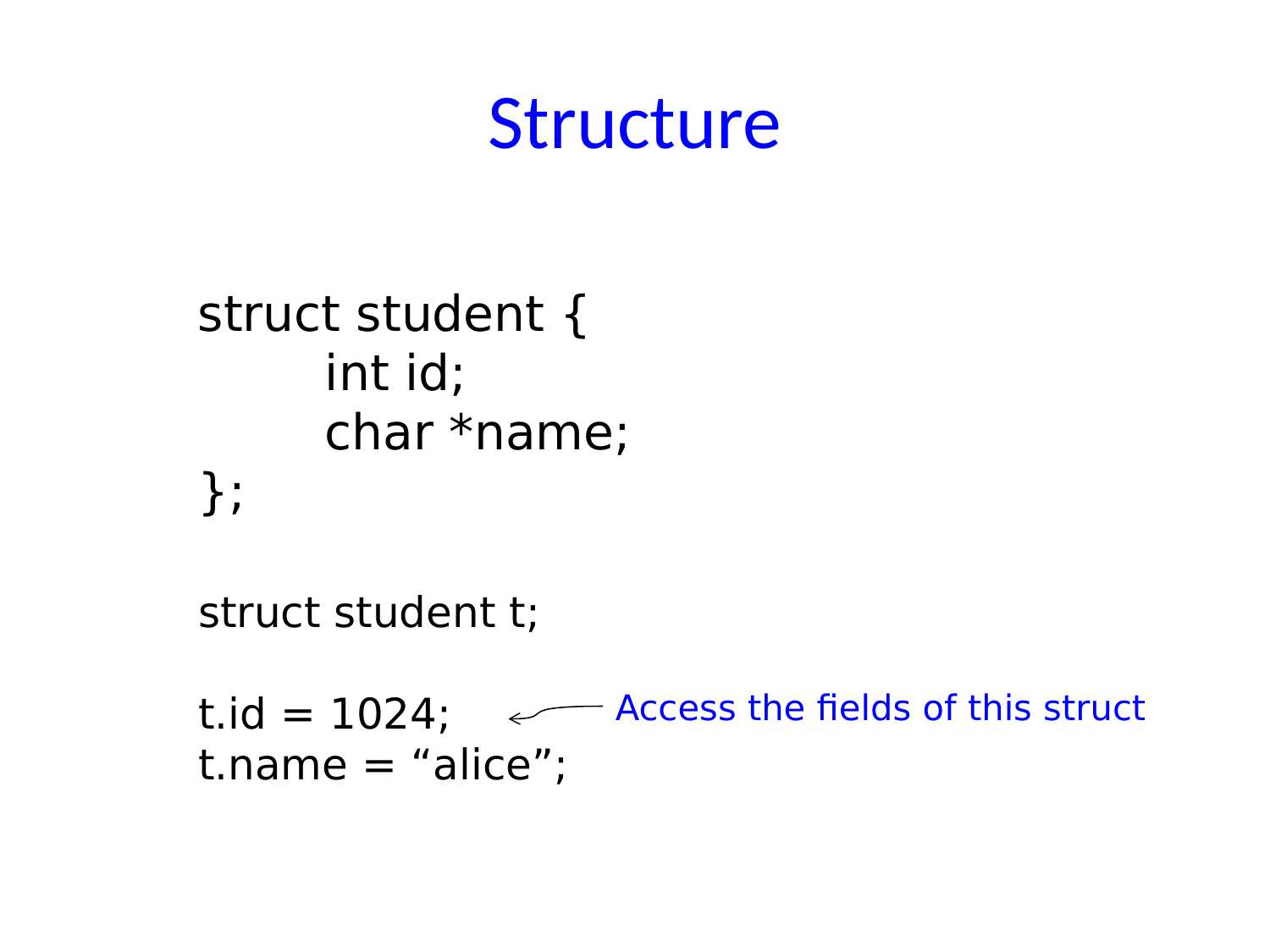

# Structure
struct student {
	int id;
	char *name;
};
struct student t;

t.id = 1024;
t.name = “alice”;
Access the fields of this struct